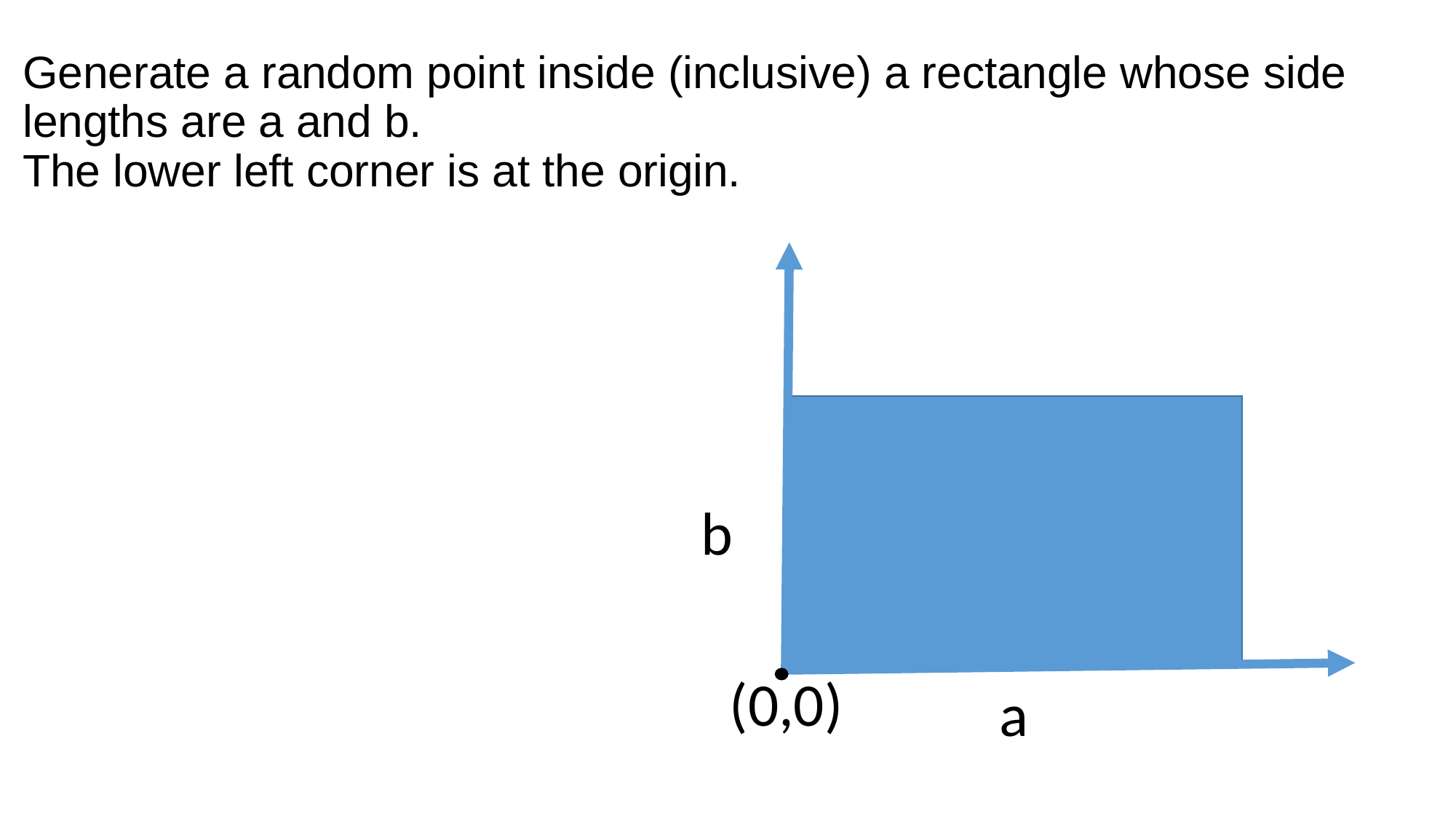

# Generate a random point inside (inclusive) a rectangle whose side lengths are a and b. The lower left corner is at the origin.

b
(0,0)

a